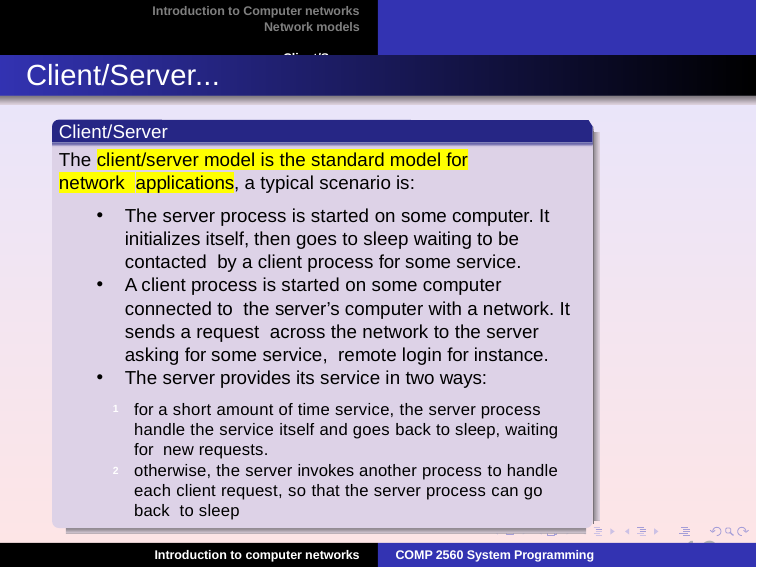

Introduction to Computer networks
Network models  Client/Server

Client/Server...

Client/Server
The client/server model is the standard model for network  applications, a typical scenario is:
The server process is started on some computer. It  initializes itself, then goes to sleep waiting to be contacted  by a client process for some service.
A client process is started on some computer connected to  the server’s computer with a network. It sends a request  across the network to the server asking for some service,  remote login for instance.
The server provides its service in two ways:

for a short amount of time service, the server process  handle the service itself and goes back to sleep, waiting for  new requests.
otherwise, the server invokes another process to handle  each client request, so that the server process can go back  to sleep

1

2

19

Introduction to computer networks
COMP 2560 System Programming